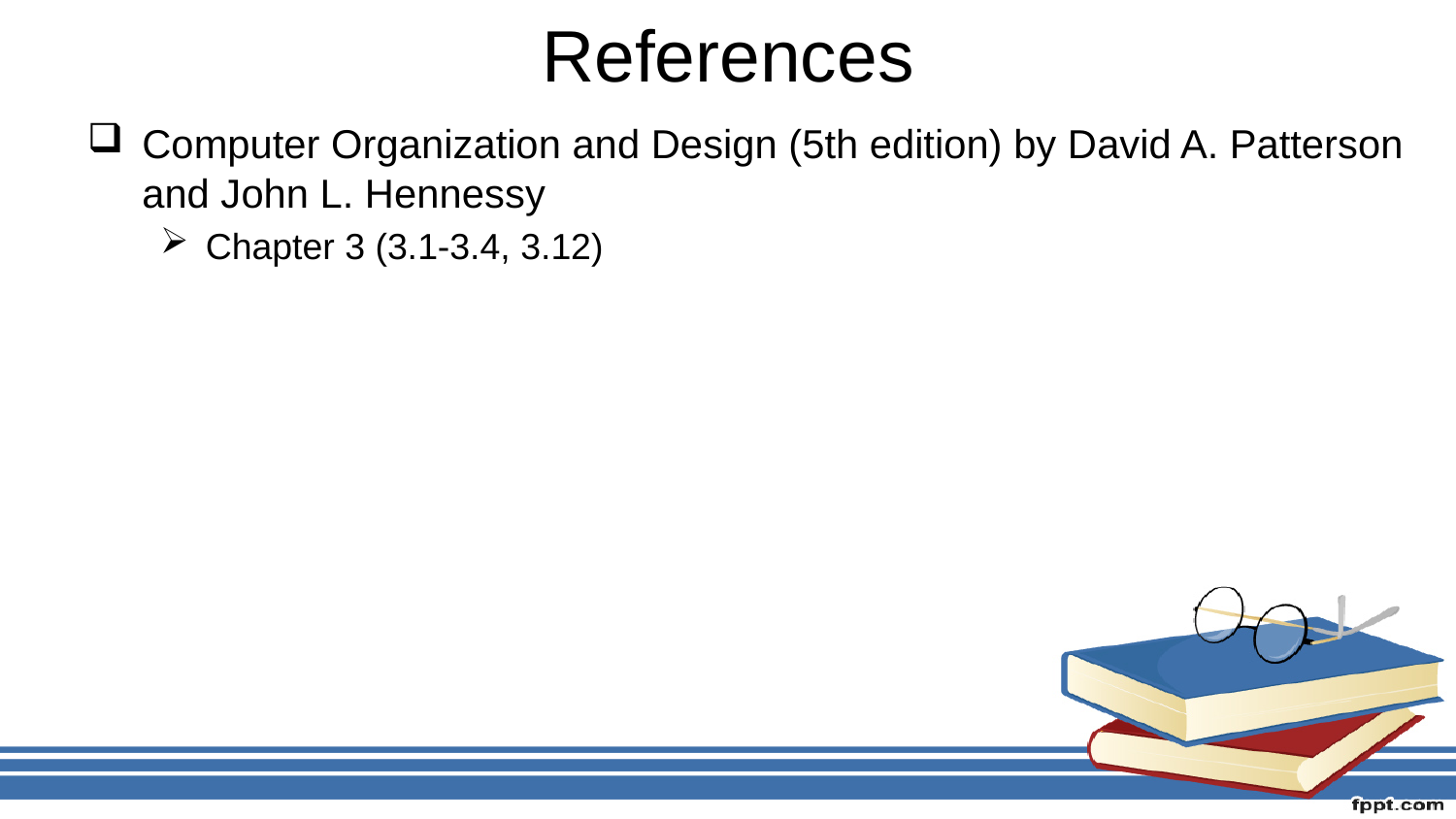

# References
Computer Organization and Design (5th edition) by David A. Patterson and John L. Hennessy
Chapter 3 (3.1-3.4, 3.12)